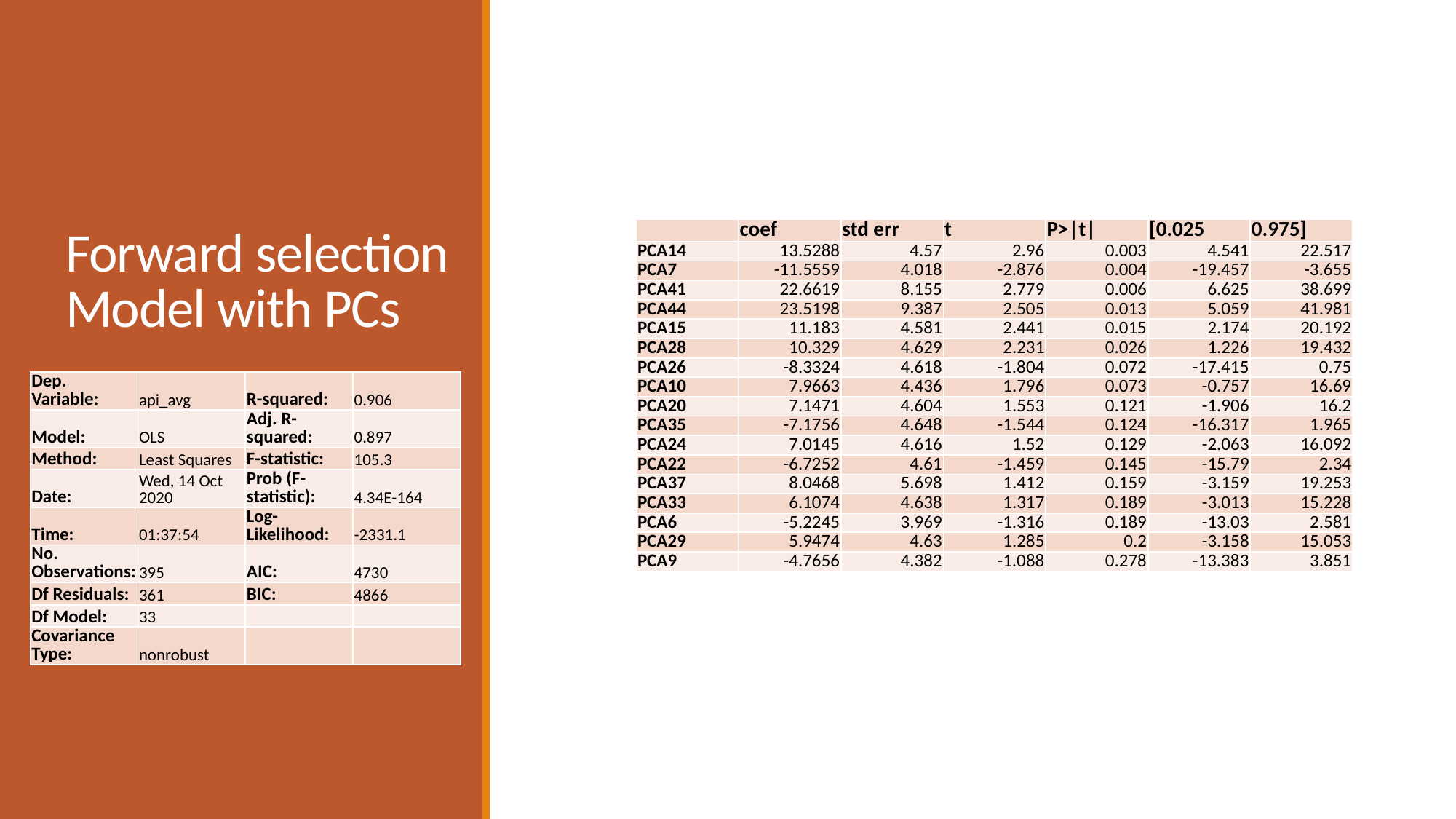

# Forward selection Model with PCs
|  | coef | std err | t | P>|t| | [0.025 | 0.975] |
| --- | --- | --- | --- | --- | --- | --- |
| PCA14 | 13.5288 | 4.57 | 2.96 | 0.003 | 4.541 | 22.517 |
| PCA7 | -11.5559 | 4.018 | -2.876 | 0.004 | -19.457 | -3.655 |
| PCA41 | 22.6619 | 8.155 | 2.779 | 0.006 | 6.625 | 38.699 |
| PCA44 | 23.5198 | 9.387 | 2.505 | 0.013 | 5.059 | 41.981 |
| PCA15 | 11.183 | 4.581 | 2.441 | 0.015 | 2.174 | 20.192 |
| PCA28 | 10.329 | 4.629 | 2.231 | 0.026 | 1.226 | 19.432 |
| PCA26 | -8.3324 | 4.618 | -1.804 | 0.072 | -17.415 | 0.75 |
| PCA10 | 7.9663 | 4.436 | 1.796 | 0.073 | -0.757 | 16.69 |
| PCA20 | 7.1471 | 4.604 | 1.553 | 0.121 | -1.906 | 16.2 |
| PCA35 | -7.1756 | 4.648 | -1.544 | 0.124 | -16.317 | 1.965 |
| PCA24 | 7.0145 | 4.616 | 1.52 | 0.129 | -2.063 | 16.092 |
| PCA22 | -6.7252 | 4.61 | -1.459 | 0.145 | -15.79 | 2.34 |
| PCA37 | 8.0468 | 5.698 | 1.412 | 0.159 | -3.159 | 19.253 |
| PCA33 | 6.1074 | 4.638 | 1.317 | 0.189 | -3.013 | 15.228 |
| PCA6 | -5.2245 | 3.969 | -1.316 | 0.189 | -13.03 | 2.581 |
| PCA29 | 5.9474 | 4.63 | 1.285 | 0.2 | -3.158 | 15.053 |
| PCA9 | -4.7656 | 4.382 | -1.088 | 0.278 | -13.383 | 3.851 |
| Dep. Variable: | api\_avg | R-squared: | 0.906 |
| --- | --- | --- | --- |
| Model: | OLS | Adj. R-squared: | 0.897 |
| Method: | Least Squares | F-statistic: | 105.3 |
| Date: | Wed, 14 Oct 2020 | Prob (F-statistic): | 4.34E-164 |
| Time: | 01:37:54 | Log-Likelihood: | -2331.1 |
| No. Observations: | 395 | AIC: | 4730 |
| Df Residuals: | 361 | BIC: | 4866 |
| Df Model: | 33 |  |  |
| Covariance Type: | nonrobust |  |  |